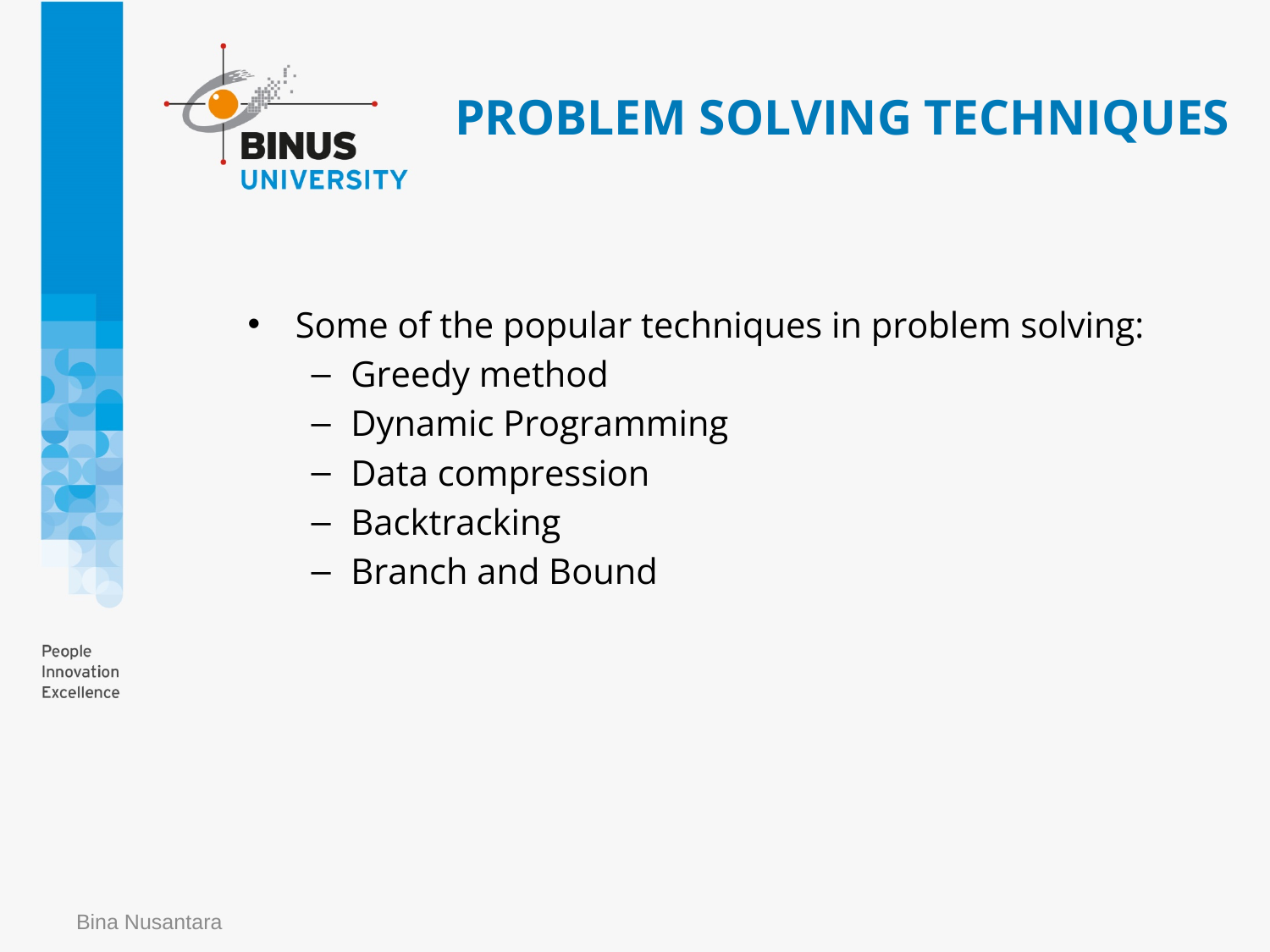

# PROBLEM SOLVING TECHNIQUES
Some of the popular techniques in problem solving:
Greedy method
Dynamic Programming
Data compression
Backtracking
Branch and Bound
Bina Nusantara